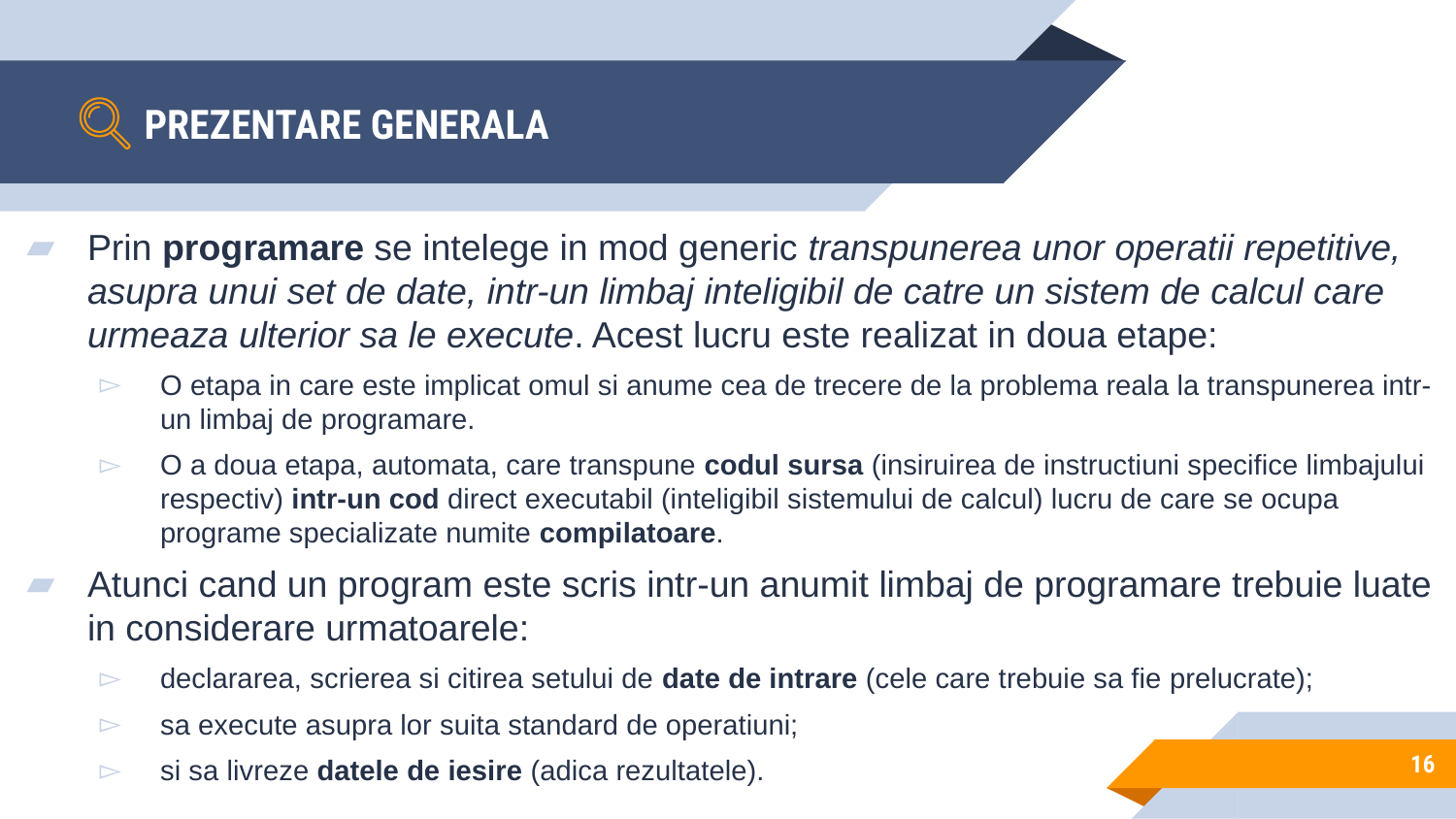

# PREZENTARE GENERALA

Prin programare se intelege in mod generic transpunerea unor operatii repetitive, asupra unui set de date, intr-un limbaj inteligibil de catre un sistem de calcul care urmeaza ulterior sa le execute. Acest lucru este realizat in doua etape:
O etapa in care este implicat omul si anume cea de trecere de la problema reala la transpunerea intr-un limbaj de programare.
O a doua etapa, automata, care transpune codul sursa (insiruirea de instructiuni specifice limbajului respectiv) intr-un cod direct executabil (inteligibil sistemului de calcul) lucru de care se ocupa programe specializate numite compilatoare.
Atunci cand un program este scris intr-un anumit limbaj de programare trebuie luate in considerare urmatoarele:
declararea, scrierea si citirea setului de date de intrare (cele care trebuie sa fie prelucrate);
sa execute asupra lor suita standard de operatiuni;
si sa livreze datele de iesire (adica rezultatele).

16